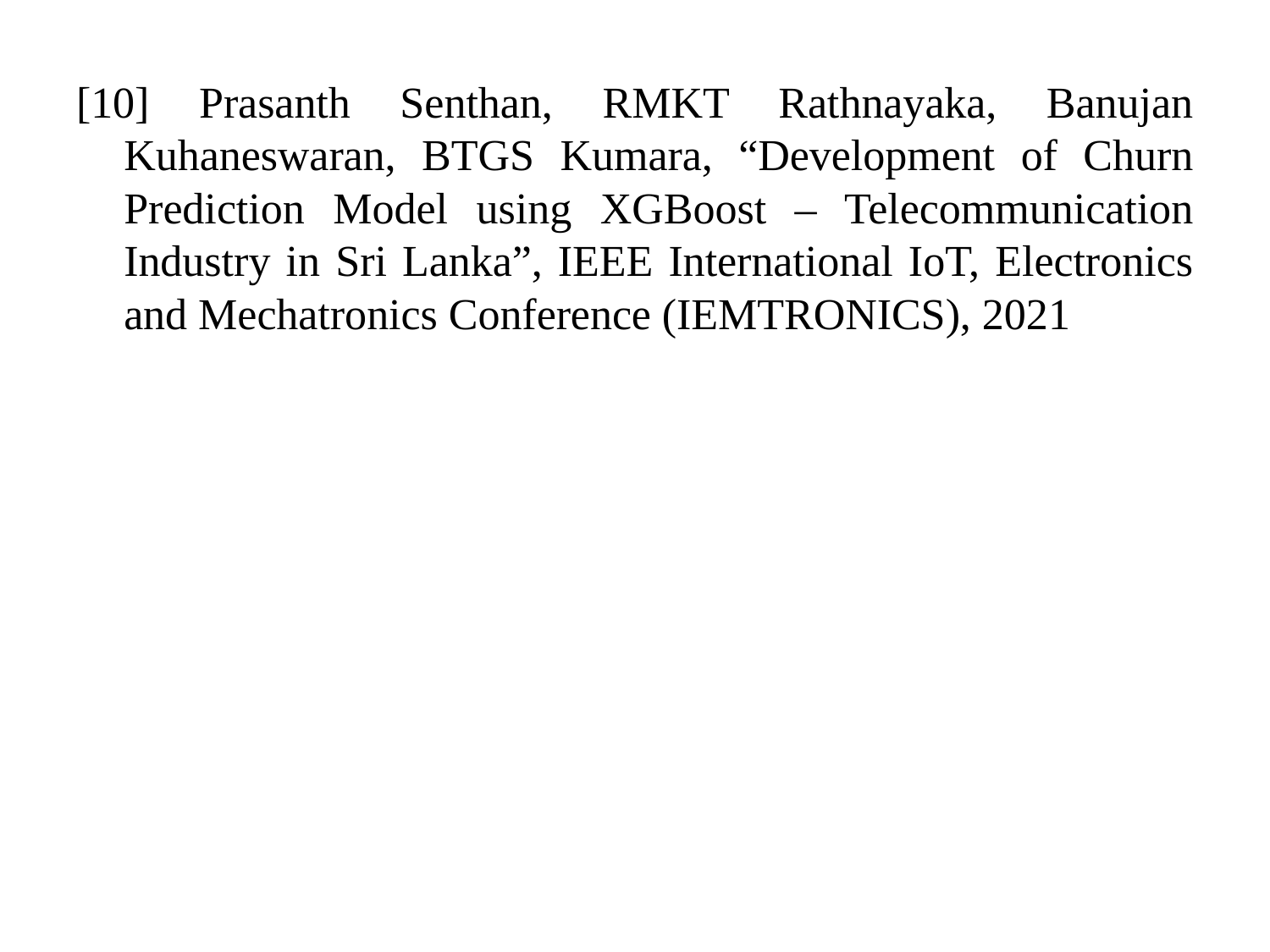

[10] Prasanth Senthan, RMKT Rathnayaka, Banujan Kuhaneswaran, BTGS Kumara, “Development of Churn Prediction Model using XGBoost – Telecommunication Industry in Sri Lanka”, IEEE International IoT, Electronics and Mechatronics Conference (IEMTRONICS), 2021